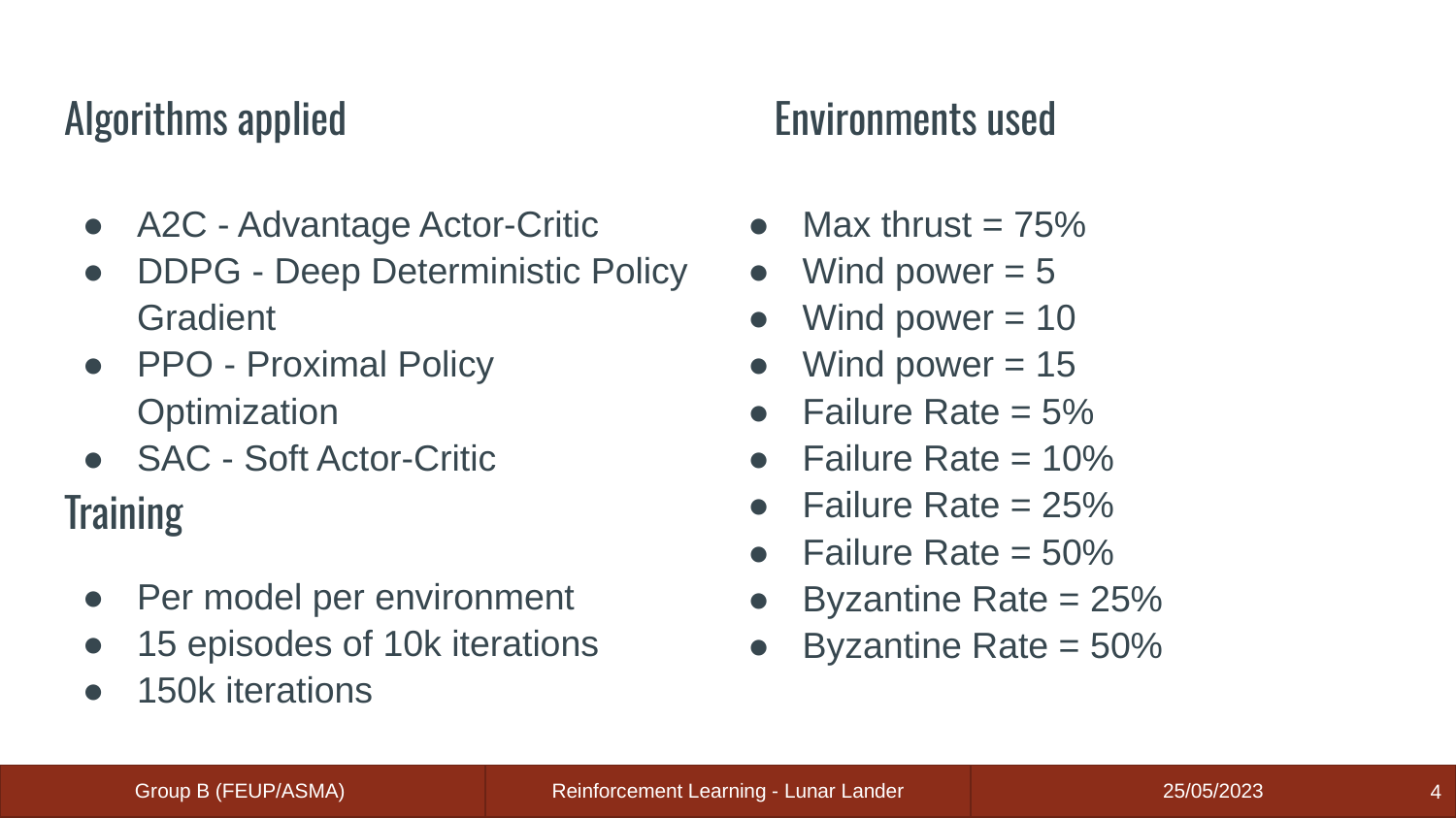

# Algorithms applied
Environments used
A2C - Advantage Actor-Critic
DDPG - Deep Deterministic Policy Gradient
PPO - Proximal Policy Optimization
SAC - Soft Actor-Critic
Max thrust = 75%
Wind power = 5
Wind power = 10
Wind power = 15
Failure Rate = 5%
Failure Rate = 10%
Failure Rate = 25%
Failure Rate = 50%
Byzantine Rate = 25%
Byzantine Rate = 50%
Training
Per model per environment
15 episodes of 10k iterations
150k iterations
4